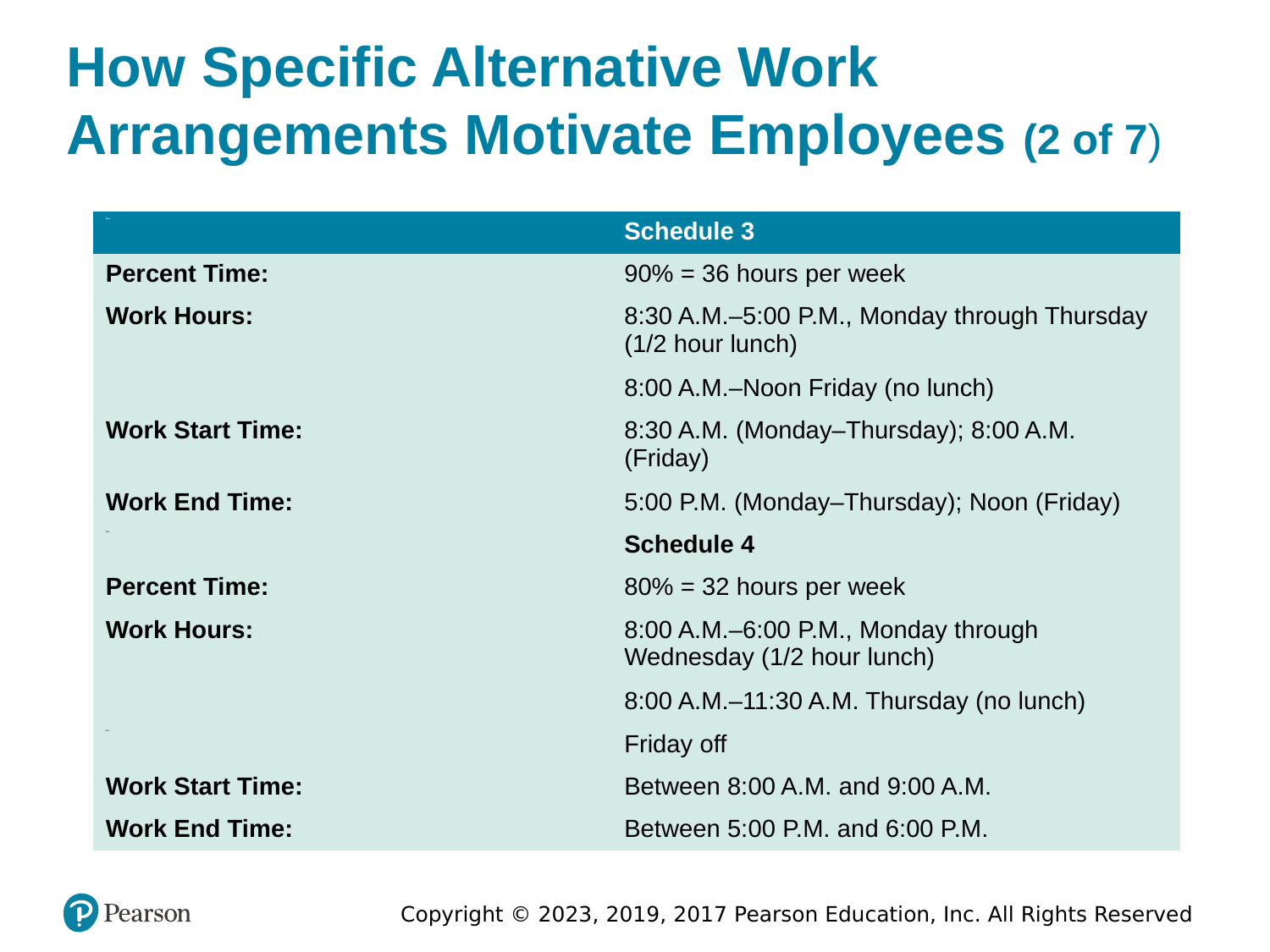

# How Specific Alternative Work Arrangements Motivate Employees (2 of 7)
| Blank | Schedule 3 |
| --- | --- |
| Percent Time: | 90% = 36 hours per week |
| Work Hours: | 8:30 A.M.–5:00 P.M., Monday through Thursday (1/2 hour lunch) |
|  | 8:00 A.M.–Noon Friday (no lunch) |
| Work Start Time: | 8:30 A.M. (Monday–Thursday); 8:00 A.M. (Friday) |
| Work End Time: | 5:00 P.M. (Monday–Thursday); Noon (Friday) |
| Blank | Schedule 4 |
| Percent Time: | 80% = 32 hours per week |
| Work Hours: | 8:00 A.M.–6:00 P.M., Monday through Wednesday (1/2 hour lunch) |
|  | 8:00 A.M.–11:30 A.M. Thursday (no lunch) |
| blank | Friday off |
| Work Start Time: | Between 8:00 A.M. and 9:00 A.M. |
| Work End Time: | Between 5:00 P.M. and 6:00 P.M. |